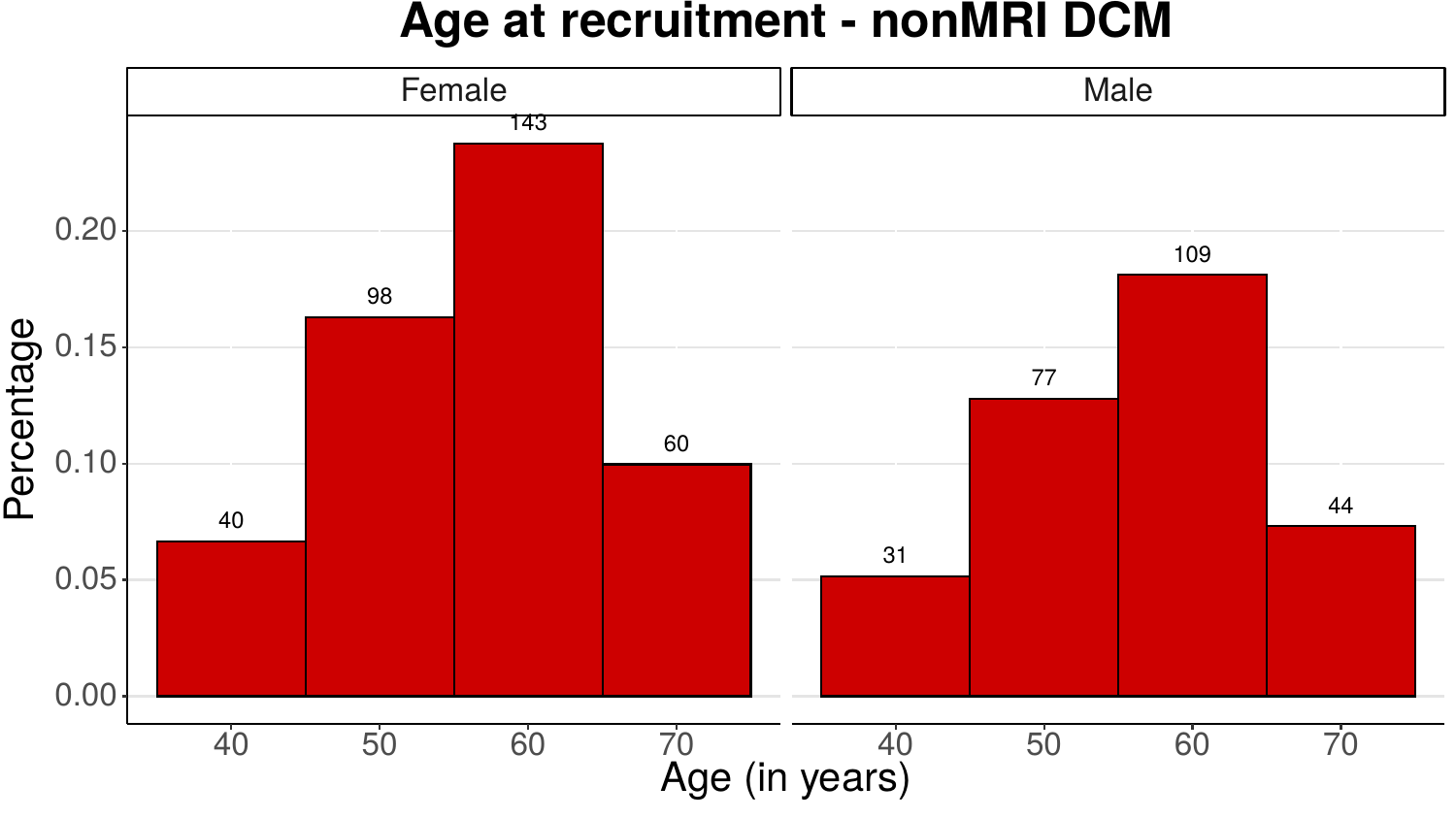

Age at recruitment - nonMRI DCM

Female
Male
143

0.20

109

98

0.15

77

Percentage

60
0.10

44
40

31
0.05

0.00

60
60
40
40
50
70
50
70
Age (in years)